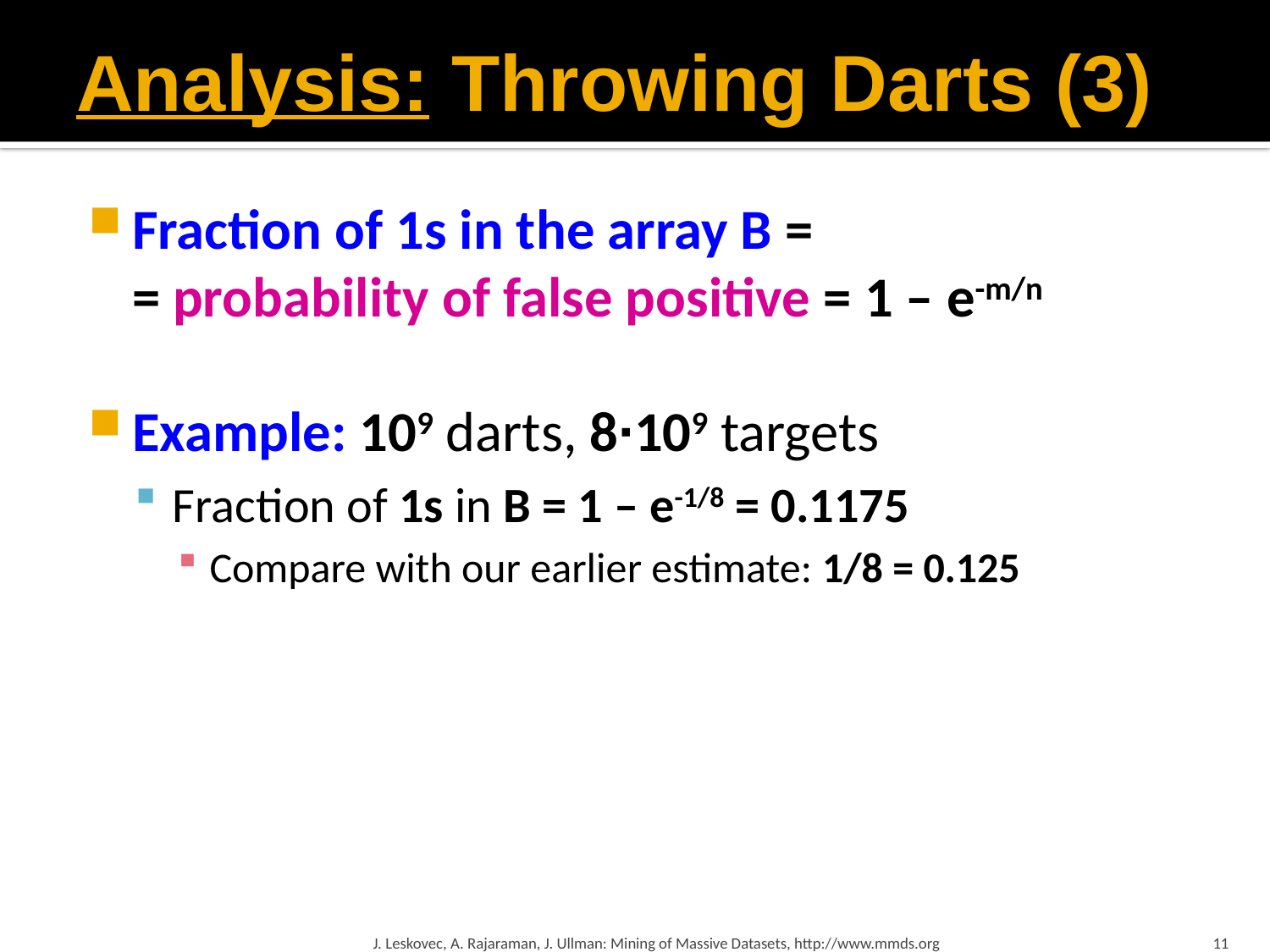

# Analysis: Throwing Darts (3)
Fraction of 1s in the array B =
= probability of false positive = 1 – e-m/n

Example: 109 darts, 8∙109 targets
Fraction of 1s in B = 1 – e-1/8 = 0.1175
Compare with our earlier estimate: 1/8 = 0.125
J. Leskovec, A. Rajaraman, J. Ullman: Mining of Massive Datasets, http://www.mmds.org
11